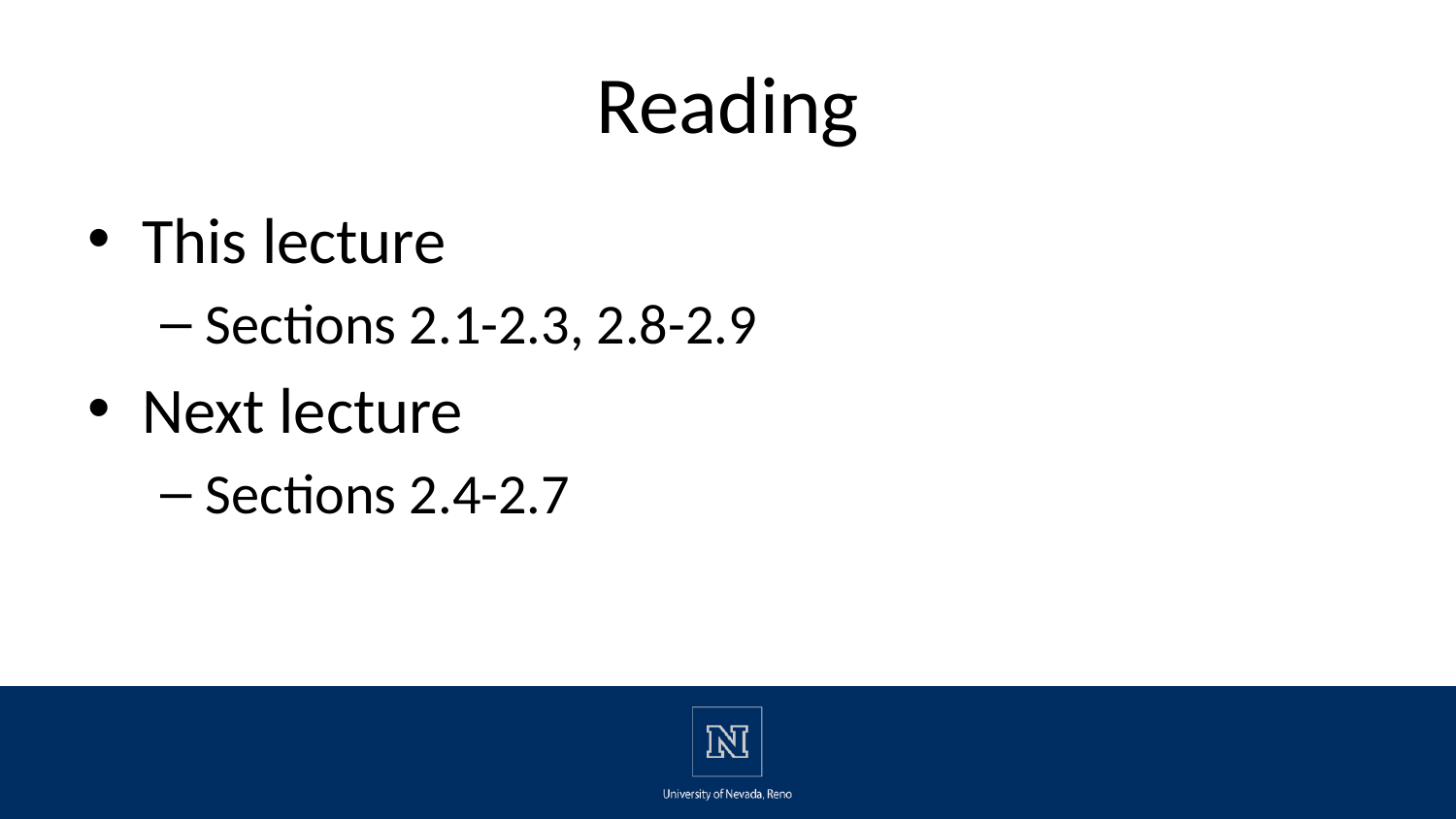

# Reading
This lecture
Sections 2.1-2.3, 2.8-2.9
Next lecture
Sections 2.4-2.7